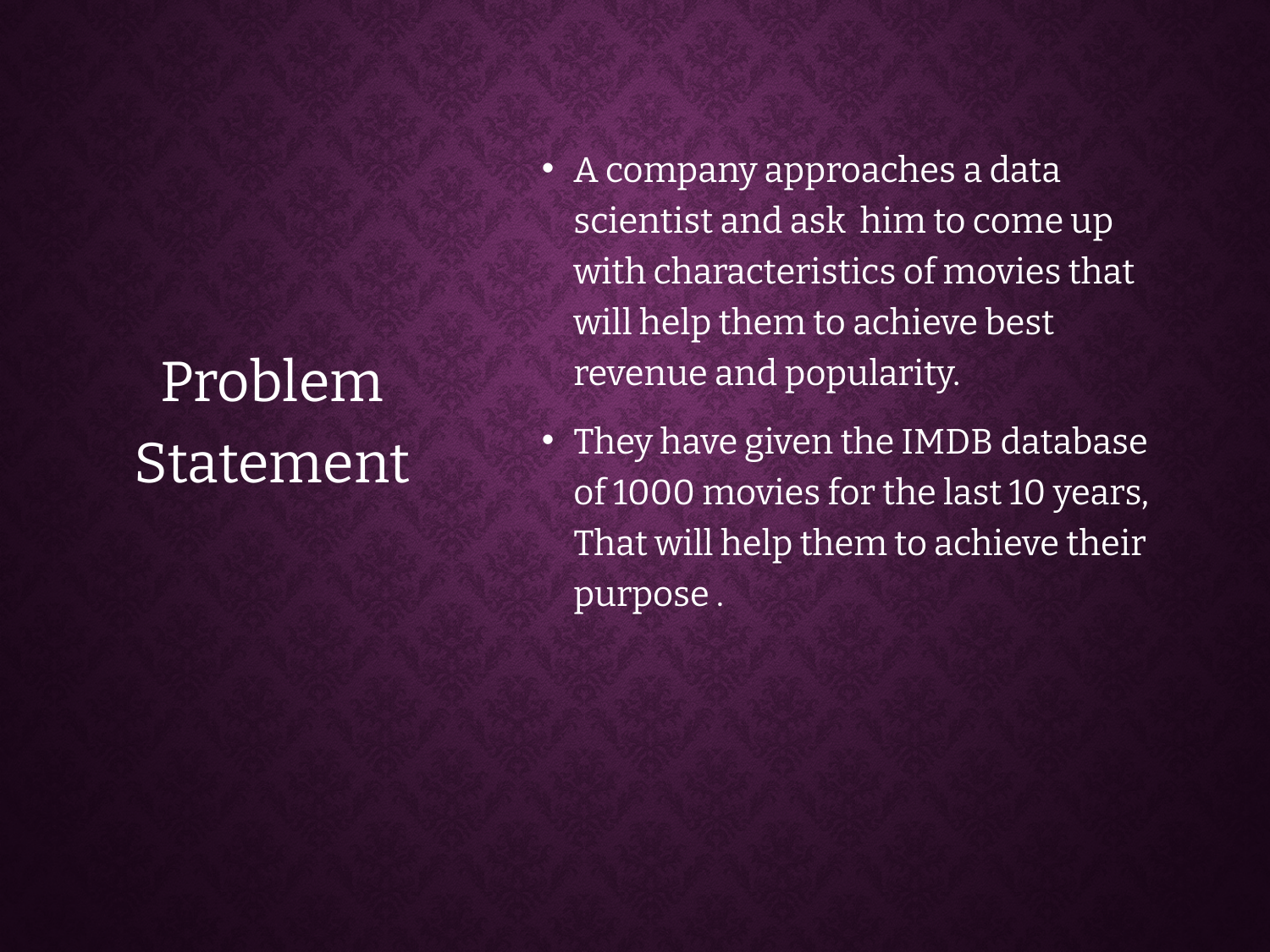

Problem Statement
A company approaches a data scientist and ask  him to come up with characteristics of movies that will help them to achieve best revenue and popularity.
They have given the IMDB database of 1000 movies for the last 10 years, That will help them to achieve their purpose .